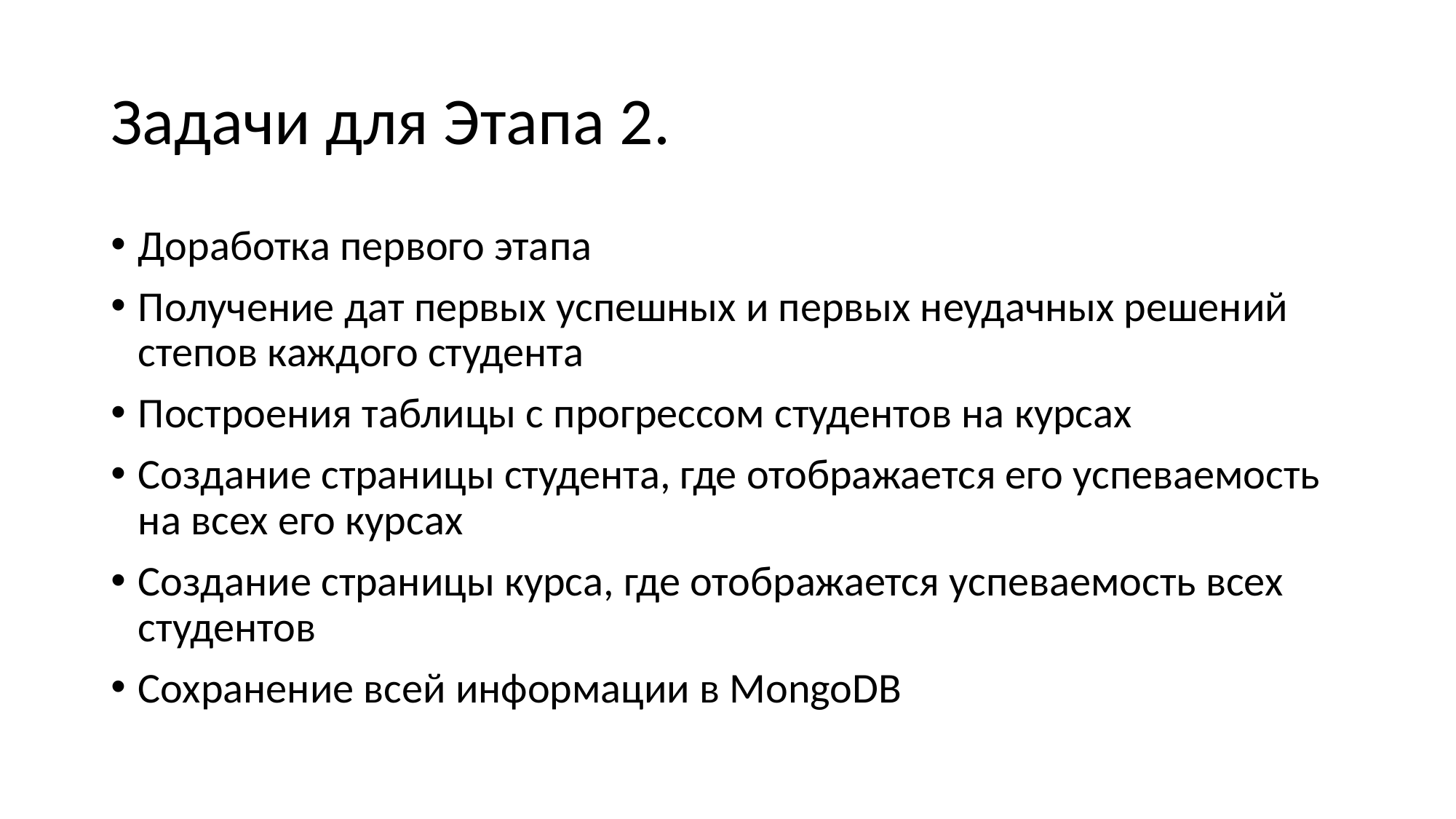

# Задачи для Этапа 2.
Доработка первого этапа
Получение дат первых успешных и первых неудачных решений степов каждого студента
Построения таблицы с прогрессом студентов на курсах
Создание страницы студента, где отображается его успеваемость на всех его курсах
Создание страницы курса, где отображается успеваемость всех студентов
Сохранение всей информации в MongoDB